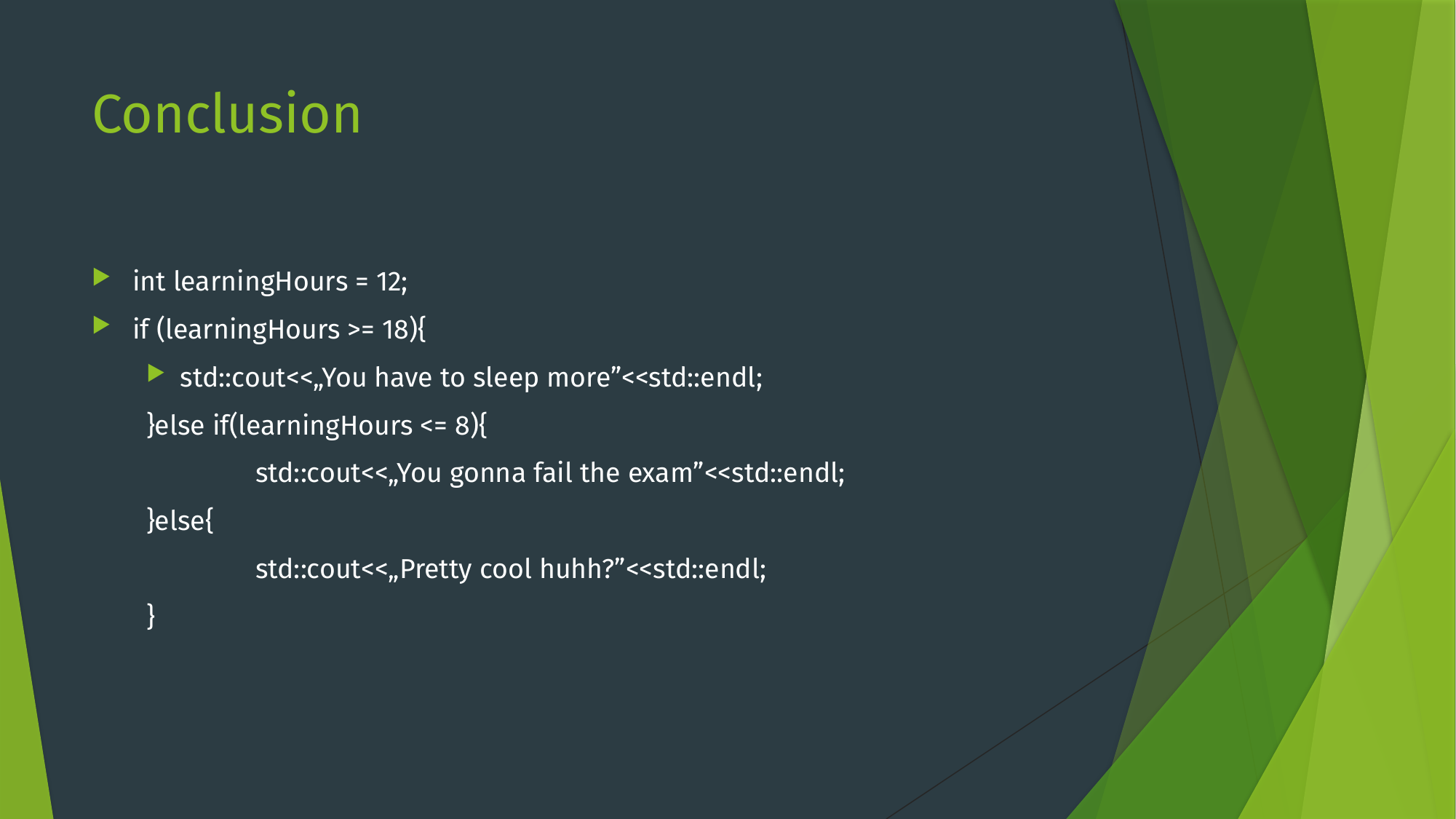

# Conclusion
int learningHours = 12;
if (learningHours >= 18){
std::cout<<„You have to sleep more”<<std::endl;
}else if(learningHours <= 8){
	std::cout<<„You gonna fail the exam”<<std::endl;
}else{
	std::cout<<„Pretty cool huhh?”<<std::endl;
}